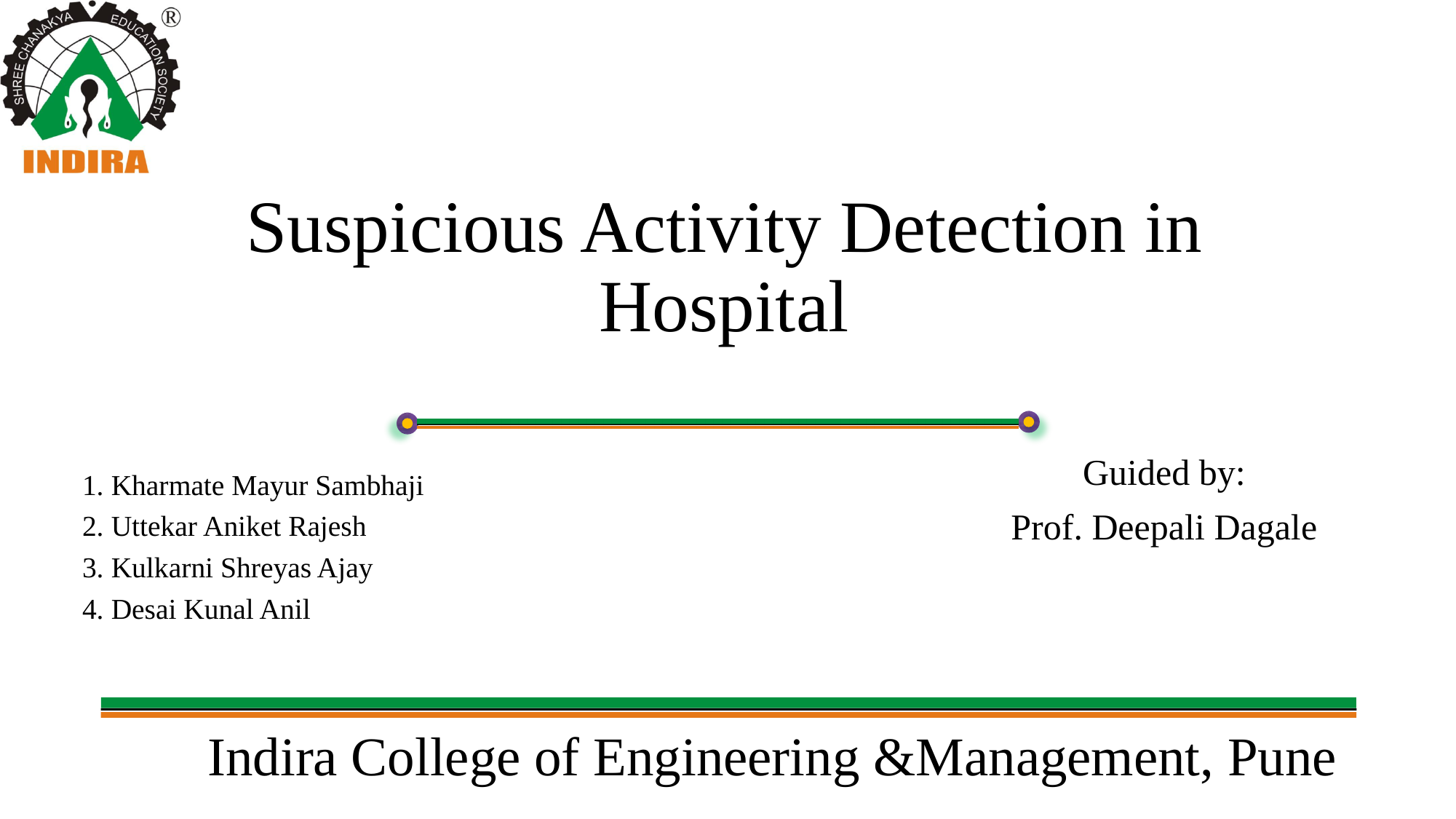

# Suspicious Activity Detection in Hospital

1. Kharmate Mayur Sambhaji
2. Uttekar Aniket Rajesh
3. Kulkarni Shreyas Ajay
4. Desai Kunal Anil

 Guided by:
Prof. Deepali Dagale